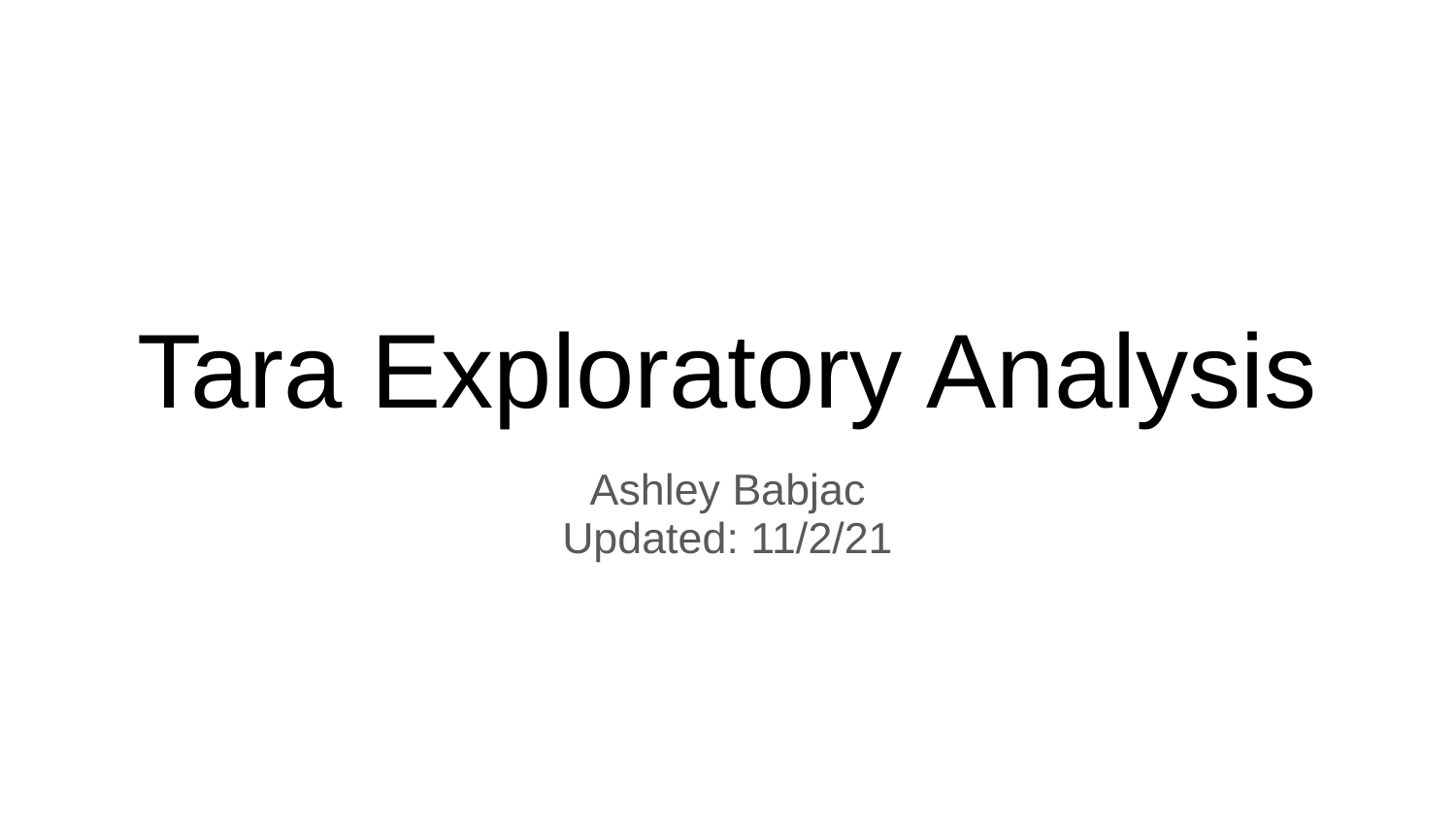

# Tara Exploratory Analysis
Ashley Babjac
Updated: 11/2/21